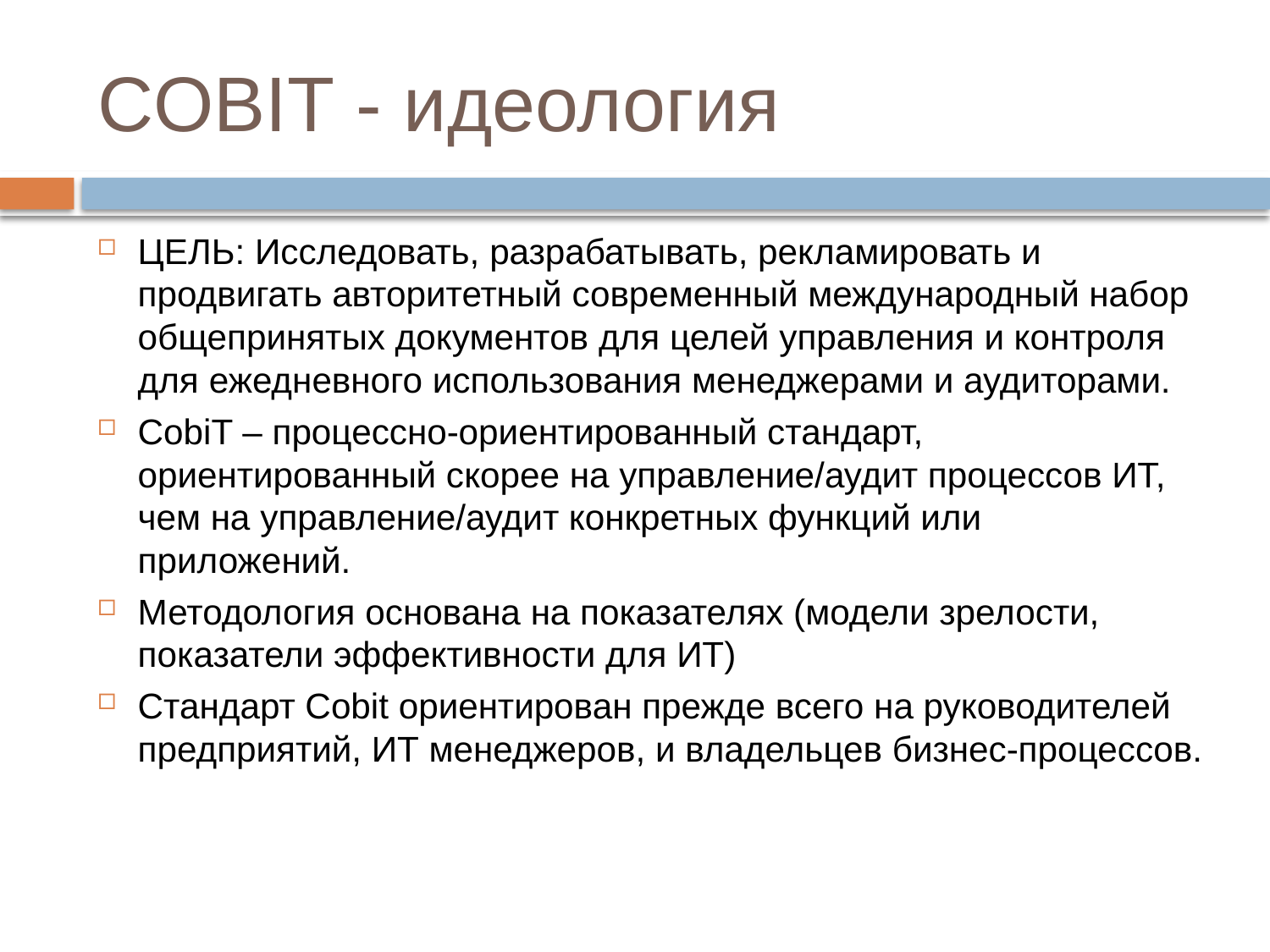

# COBIT - идеология
ЦЕЛЬ: Исследовать, разрабатывать, рекламировать и продвигать авторитетный современный международный набор общепринятых документов для целей управления и контроля для ежедневного использования менеджерами и аудиторами.
CobiT – процессно-ориентированный стандарт, ориентированный скорее на управление/аудит процессов ИТ, чем на управление/аудит конкретных функций или приложений.
Методология основана на показателях (модели зрелости, показатели эффективности для ИТ)
Стандарт Cobit ориентирован прежде всего на руководителей предприятий, ИТ менеджеров, и владельцев бизнес-процессов.